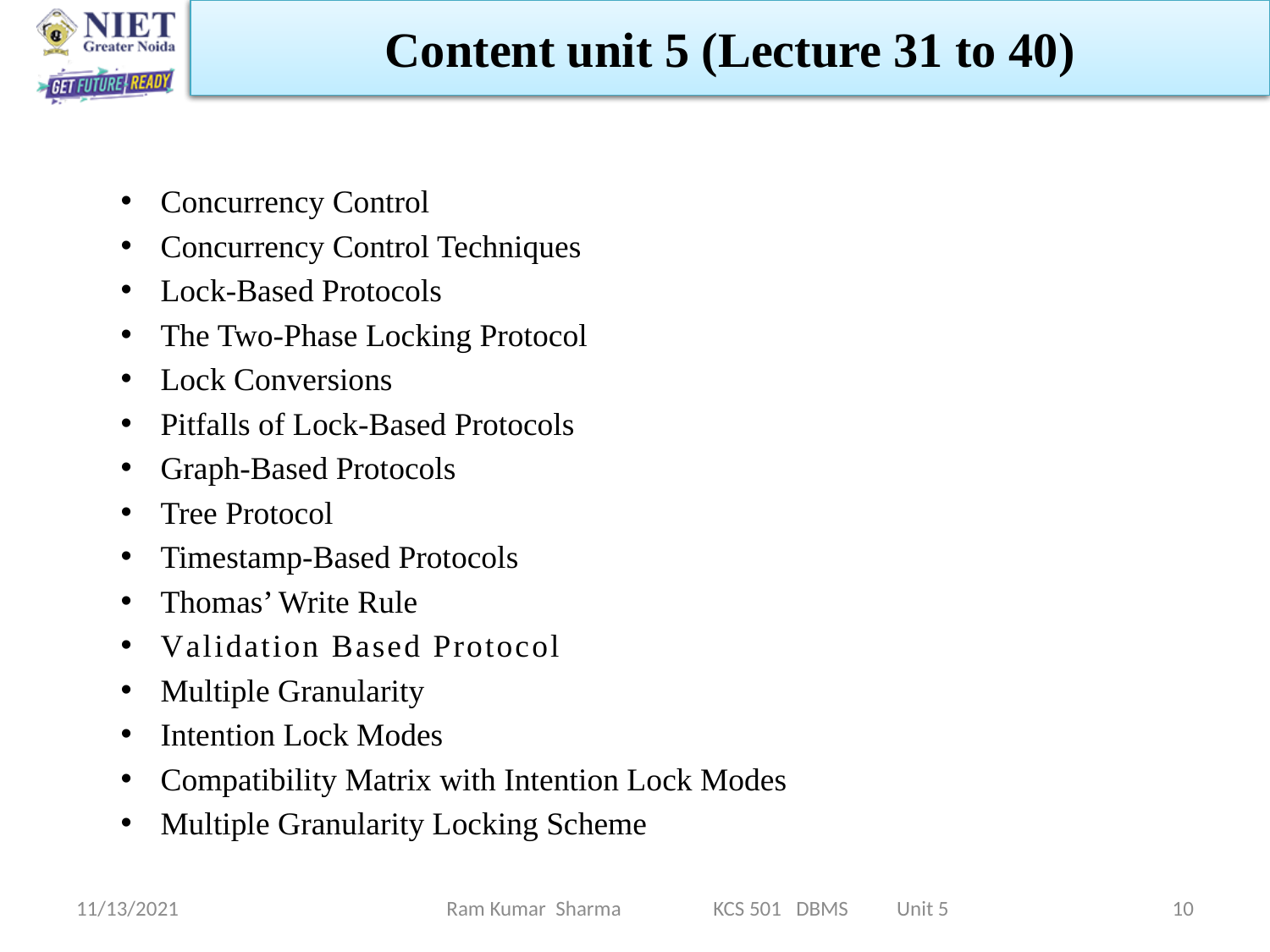

Content unit 5 (Lecture 31 to 40)
Concurrency Control
Concurrency Control Techniques
Lock-Based Protocols
The Two-Phase Locking Protocol
Lock Conversions
Pitfalls of Lock-Based Protocols
Graph-Based Protocols
Tree Protocol
Timestamp-Based Protocols
Thomas’ Write Rule
Validation Based Protocol
Multiple Granularity
Intention Lock Modes
Compatibility Matrix with Intention Lock Modes
Multiple Granularity Locking Scheme

11/13/2021
10
Ram Kumar  Sharma                   KCS 501   DBMS          Unit 5